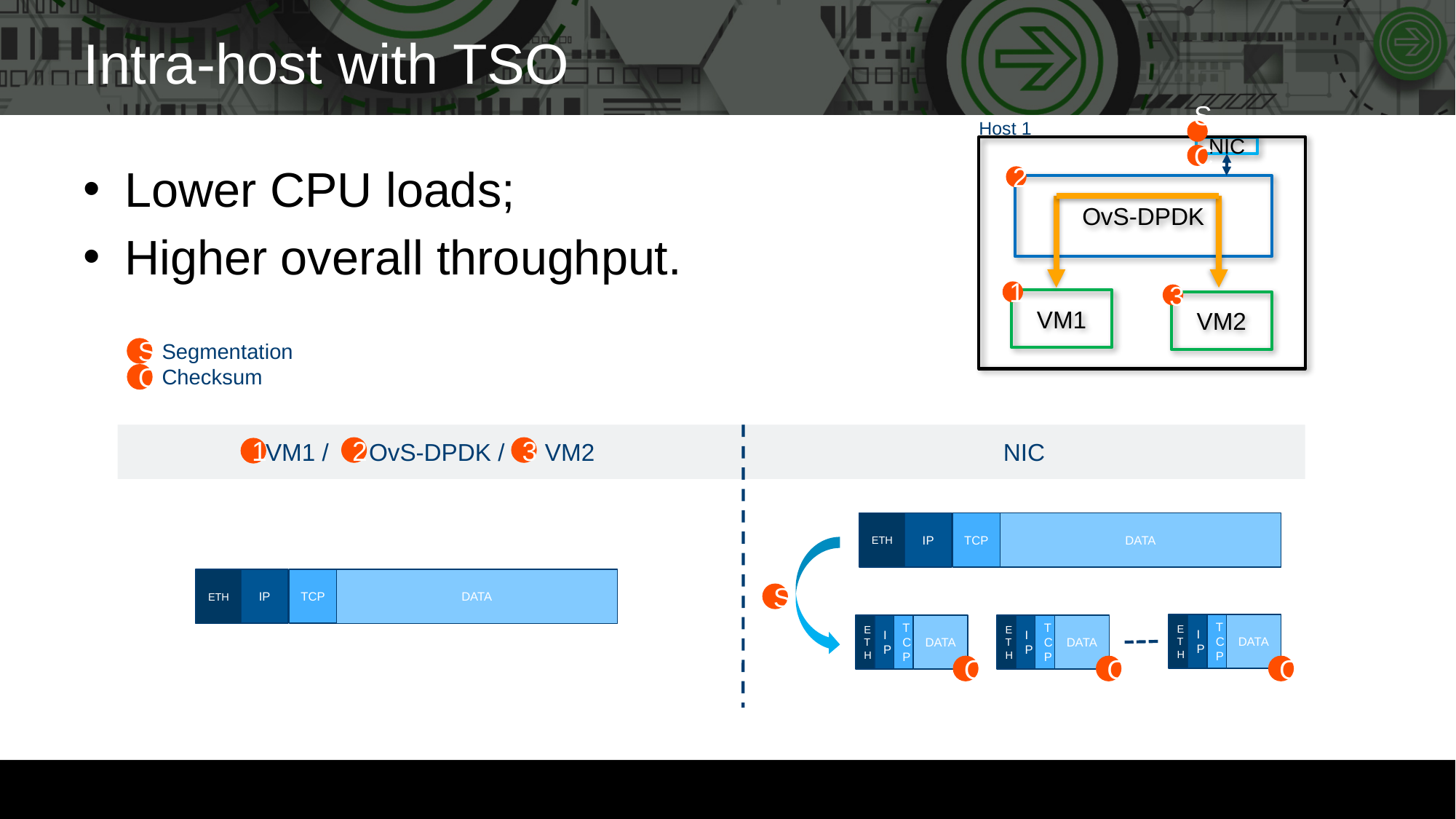

# Intra-host with TSO
Host 1
S

NIC
C
Lower CPU loads;
Higher overall throughput.
2
OvS-DPDK
1
3
VM1
VM2
S
Segmentation
Checksum
C
VM1 /      OvS-DPDK /      VM2
NIC
2
3
1
IP
TCP
ETH
DATA

IP
TCP
ETH
DATA
S
ETH
IP
TCP
DATA
ETH
IP
TCP
DATA
ETH
IP
TCP
DATA
C
C
C